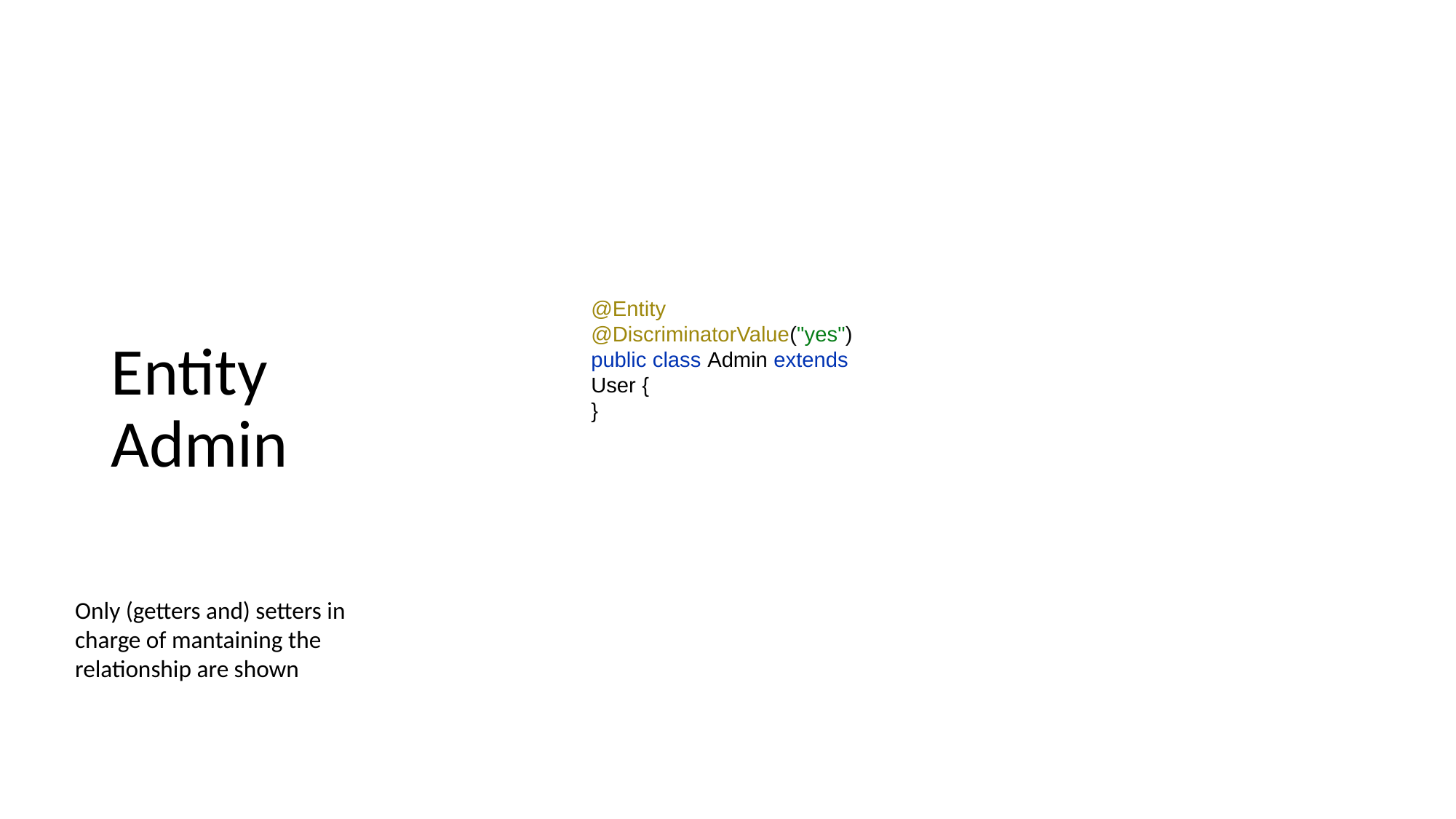

# Entity Admin
@Entity
@DiscriminatorValue("yes")
public class Admin extends User {
}
Only (getters and) setters in charge of mantaining the relationship are shown